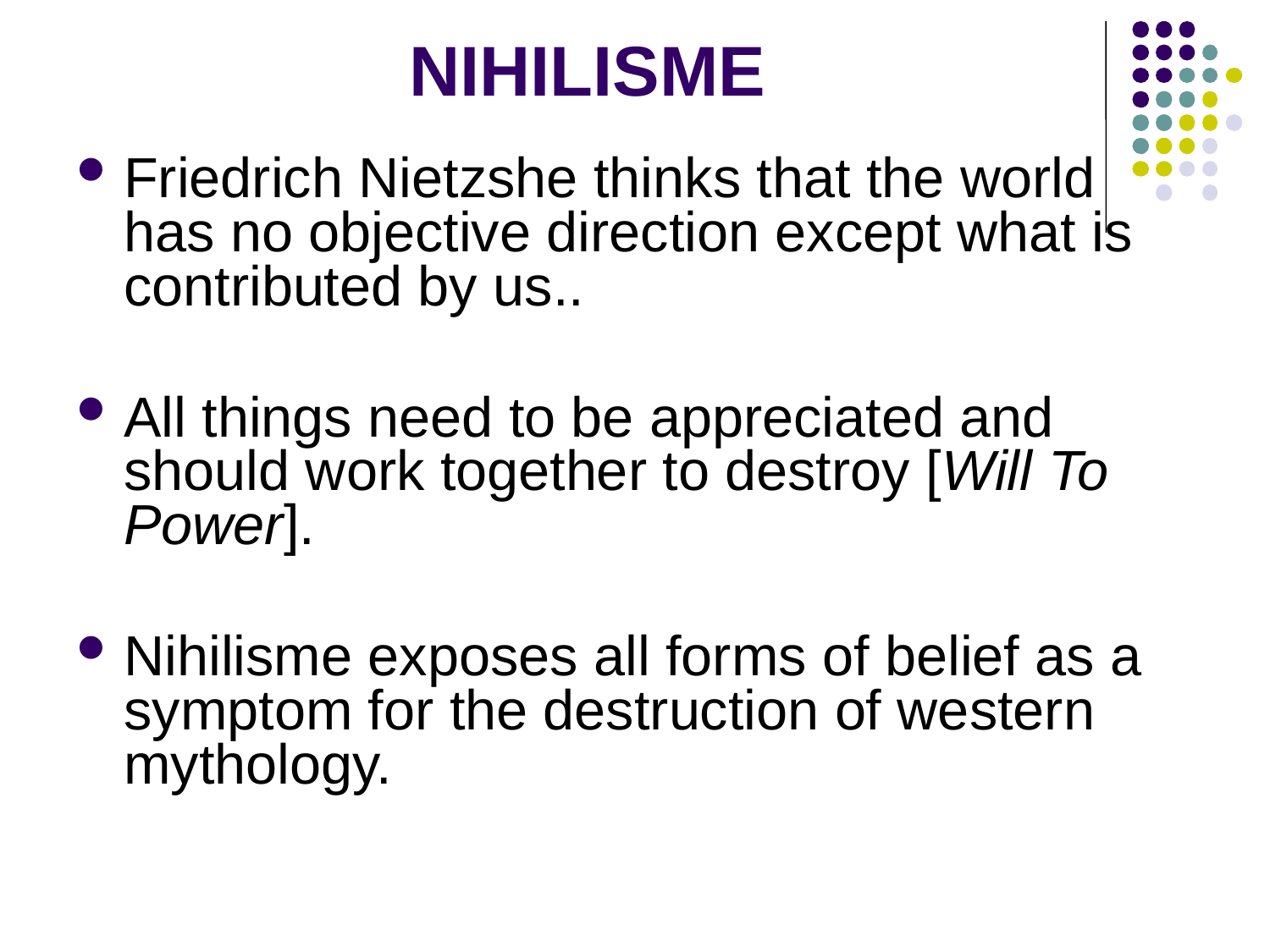

# NIHILISME
Friedrich Nietzshe thinks that the world has no objective direction except what is contributed by us..

All things need to be appreciated and should work together to destroy [Will To Power].

Nihilisme exposes all forms of belief as a symptom for the destruction of western mythology.